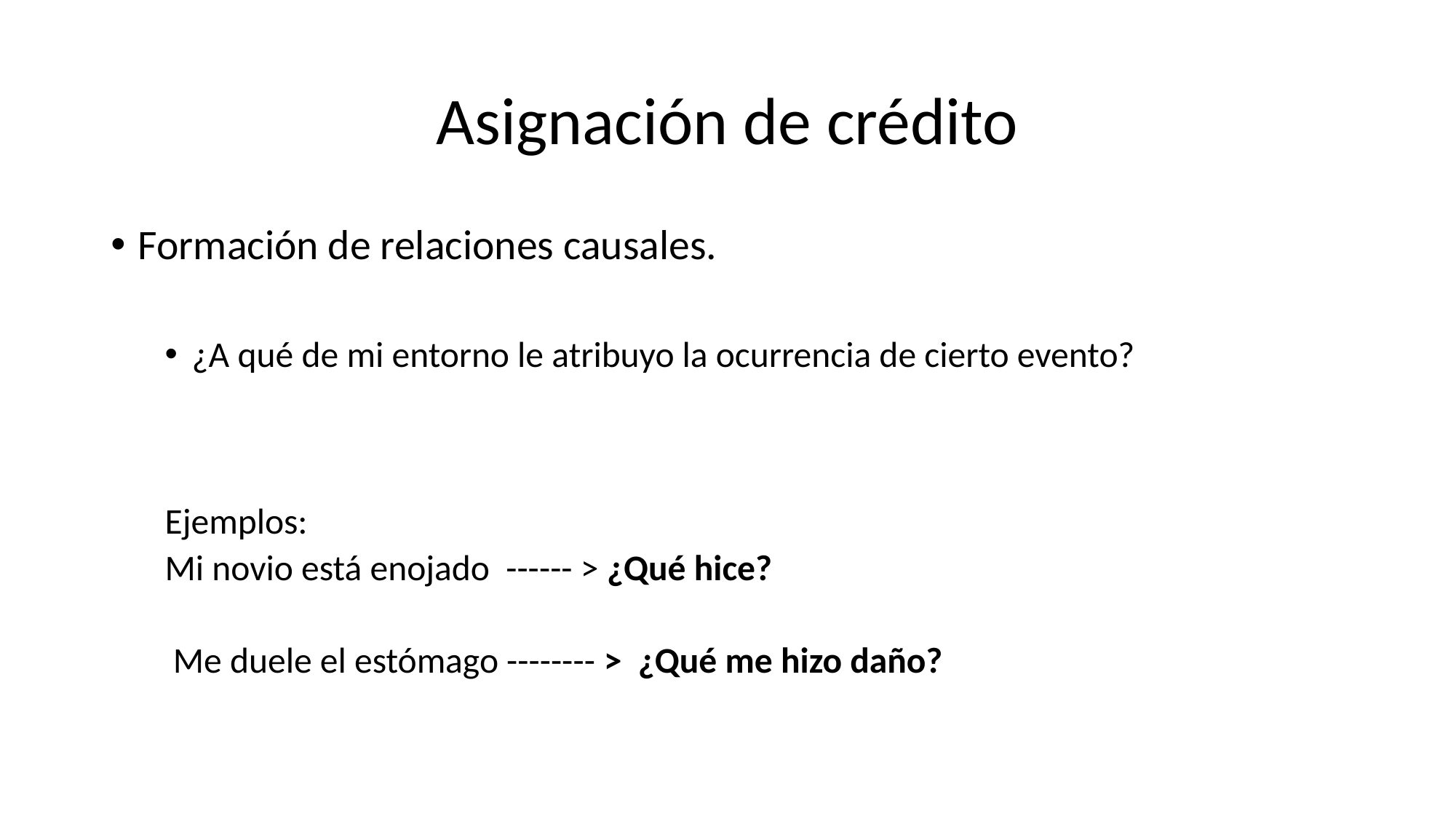

# Asignación de crédito
Formación de relaciones causales.

¿A qué de mi entorno le atribuyo la ocurrencia de cierto evento?

		Ejemplos:
			Mi novio está enojado  ------ > ¿Qué hice?

			 Me duele el estómago -------- >  ¿Qué me hizo daño?